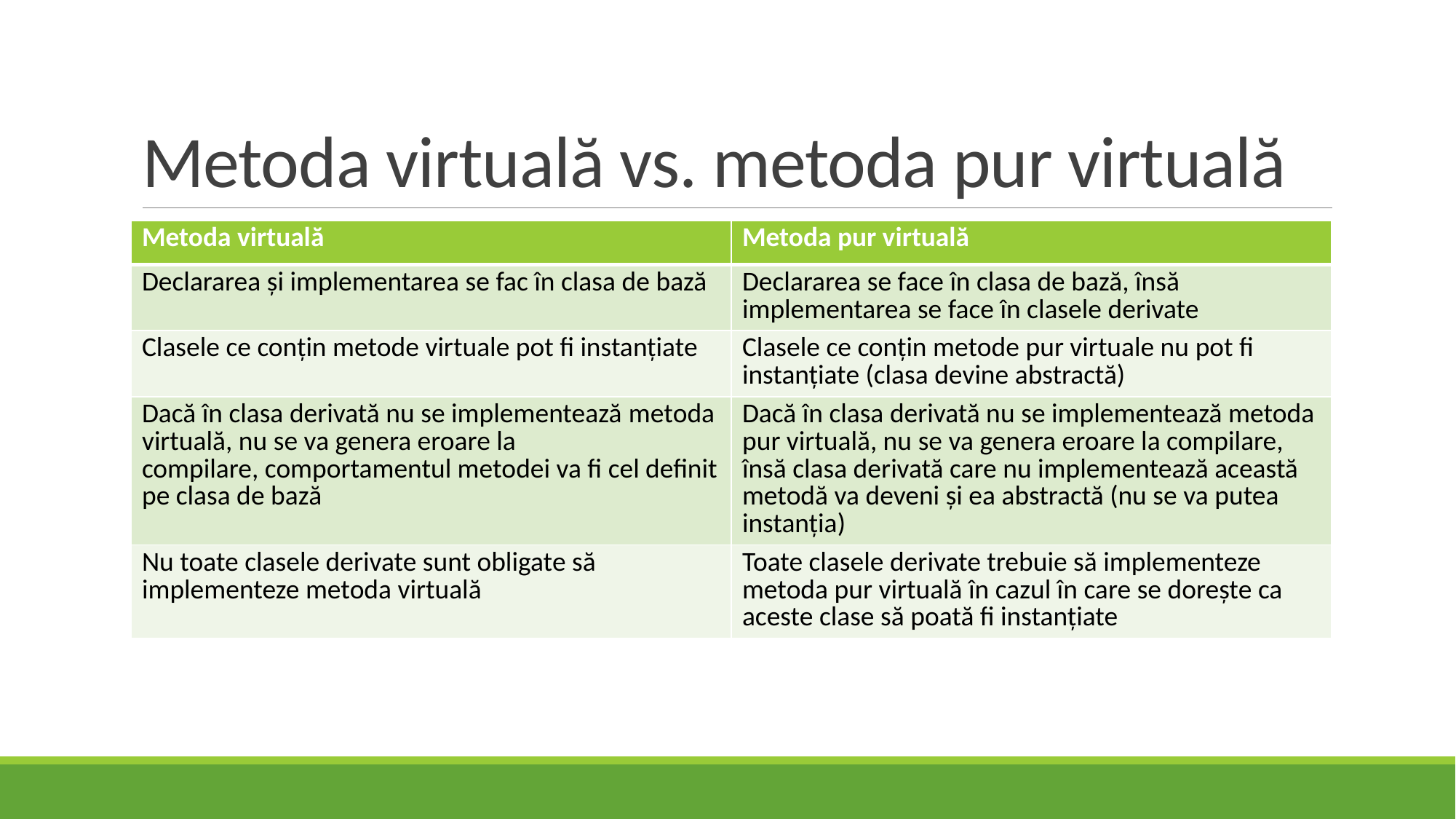

# Metoda virtuală vs. metoda pur virtuală
| Metoda virtuală | Metoda pur virtuală |
| --- | --- |
| Declararea și implementarea se fac în clasa de bază | Declararea se face în clasa de bază, însă implementarea se face în clasele derivate |
| Clasele ce conțin metode virtuale pot fi instanțiate | Clasele ce conțin metode pur virtuale nu pot fi instanțiate (clasa devine abstractă) |
| Dacă în clasa derivată nu se implementează metoda virtuală, nu se va genera eroare la compilare, comportamentul metodei va fi cel definit pe clasa de bază | Dacă în clasa derivată nu se implementează metoda pur virtuală, nu se va genera eroare la compilare, însă clasa derivată care nu implementează această metodă va deveni și ea abstractă (nu se va putea instanția) |
| Nu toate clasele derivate sunt obligate să implementeze metoda virtuală | Toate clasele derivate trebuie să implementeze metoda pur virtuală în cazul în care se dorește ca aceste clase să poată fi instanțiate |